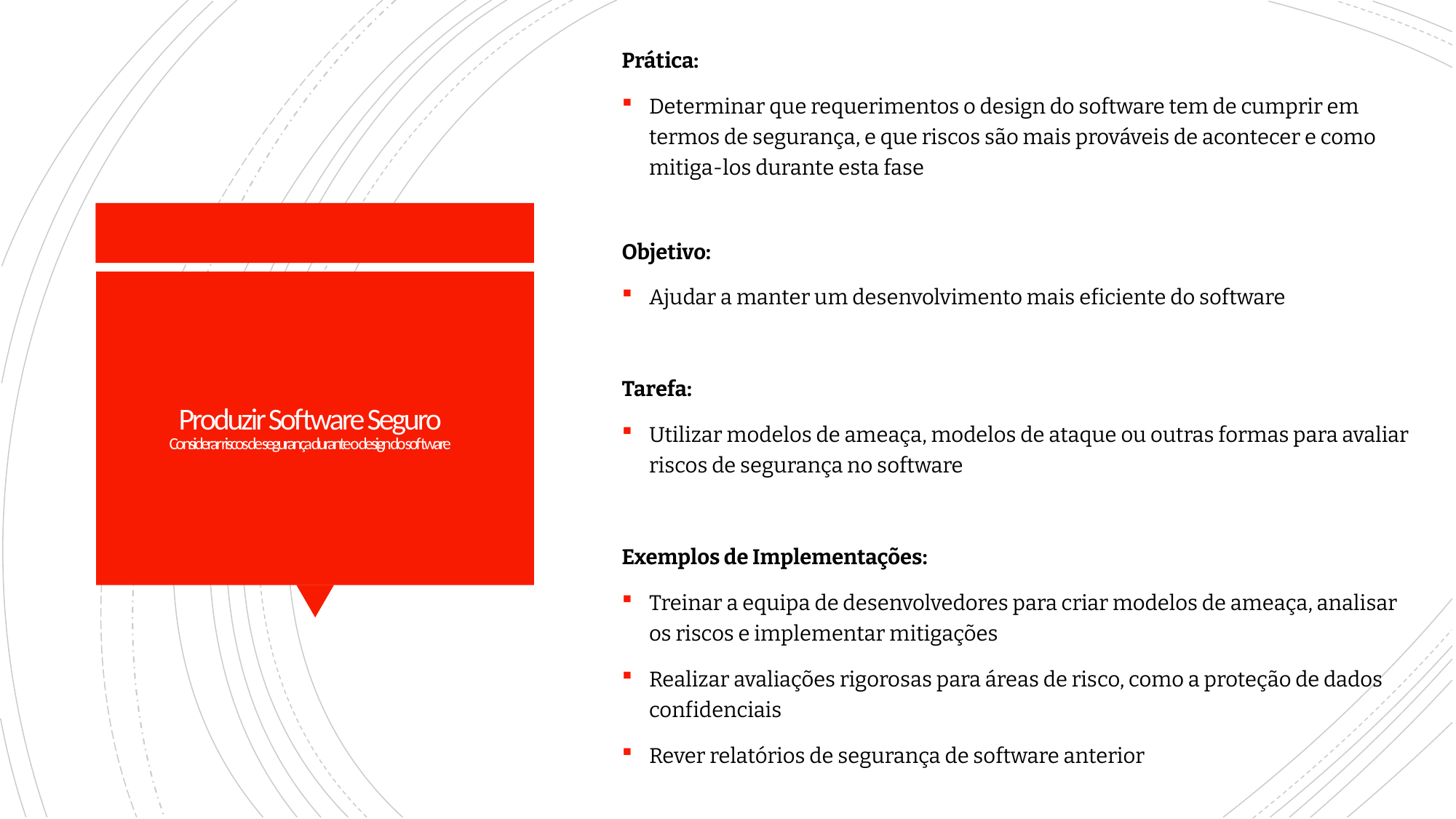

Prática:
Determinar que requerimentos o design do software tem de cumprir em termos de segurança, e que riscos são mais prováveis de acontecer e como mitiga-los durante esta fase

Objetivo:
Ajudar a manter um desenvolvimento mais eficiente do software

Tarefa:
Utilizar modelos de ameaça, modelos de ataque ou outras formas para avaliar riscos de segurança no software

Exemplos de Implementações:
Treinar a equipa de desenvolvedores para criar modelos de ameaça, analisar os riscos e implementar mitigações
Realizar avaliações rigorosas para áreas de risco, como a proteção de dados confidenciais
Rever relatórios de segurança de software anterior

# Produzir Software Seguro Considerar riscos de segurança durante o design do software